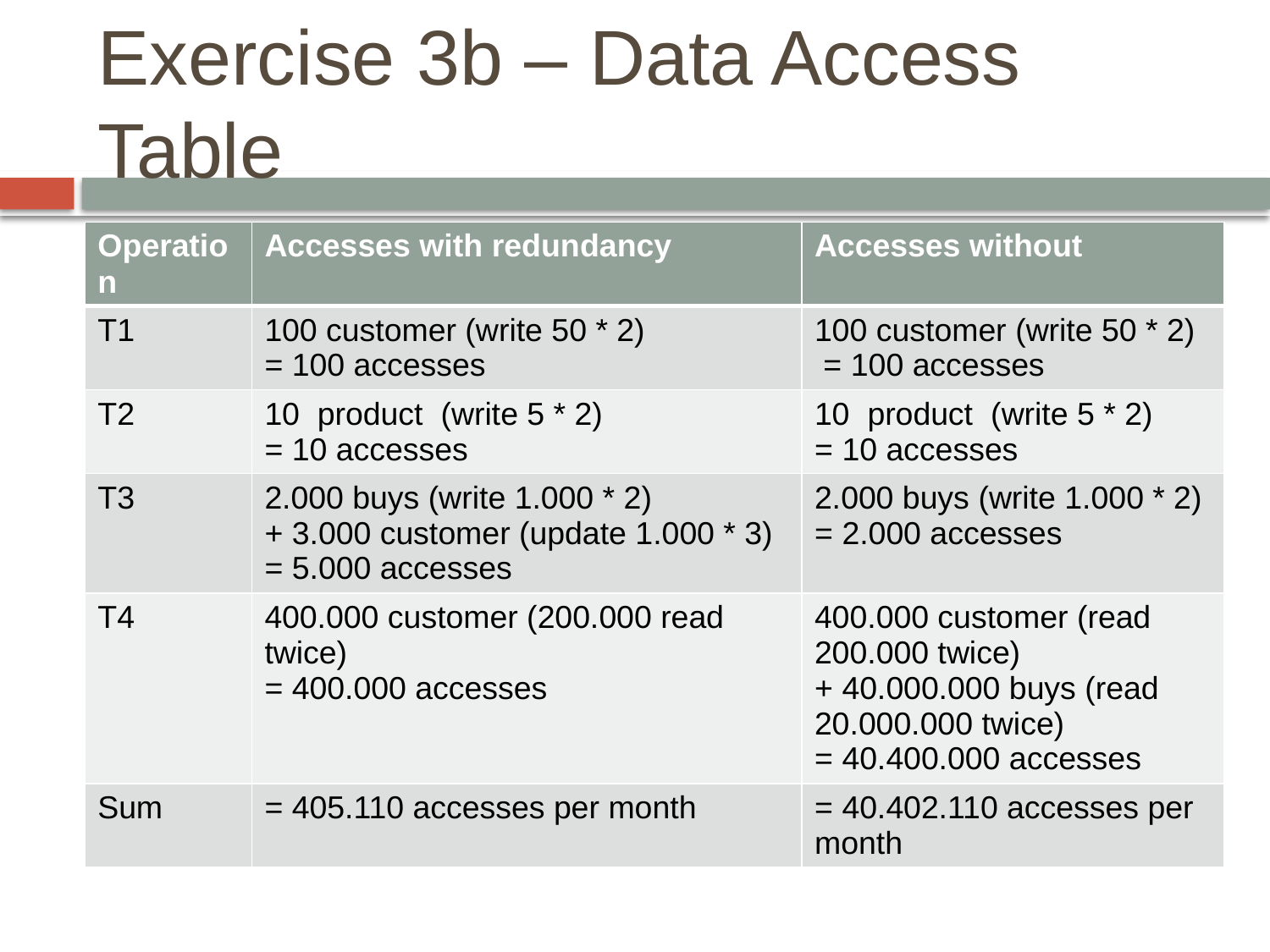

# Exercise 3b – Data Access Table
| Operation | Accesses with redundancy | Accesses without |
| --- | --- | --- |
| T1 | 100 customer (write 50 \* 2) = 100 accesses | 100 customer (write 50 \* 2) = 100 accesses |
| T2 | 10 product (write 5 \* 2) = 10 accesses | 10 product (write 5 \* 2) = 10 accesses |
| T3 | 2.000 buys (write 1.000 \* 2) + 3.000 customer (update 1.000 \* 3) = 5.000 accesses | 2.000 buys (write 1.000 \* 2) = 2.000 accesses |
| T4 | 400.000 customer (200.000 read twice) = 400.000 accesses | 400.000 customer (read 200.000 twice) + 40.000.000 buys (read 20.000.000 twice) = 40.400.000 accesses |
| Sum | = 405.110 accesses per month | = 40.402.110 accesses per month |